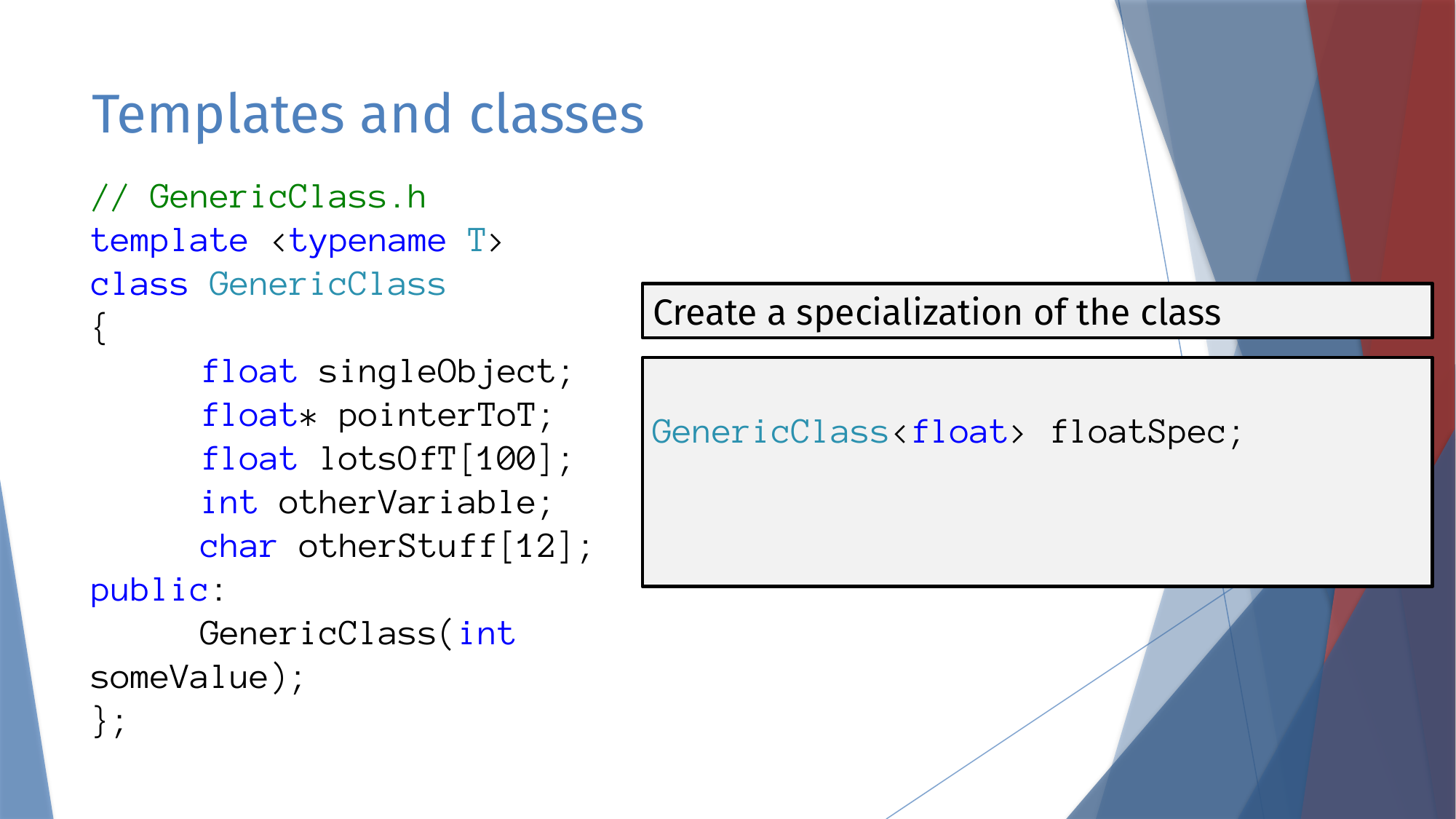

# Templates and classes
// GenericClass.h
template <typename T>
class GenericClass
{
	float singleObject;
	float* pointerToT;
	float lotsOfT[100];
	int otherVariable;
	char otherStuff[12];
public:
	GenericClass(int someValue);
};
Create a specialization of the class

GenericClass<float> floatSpec;